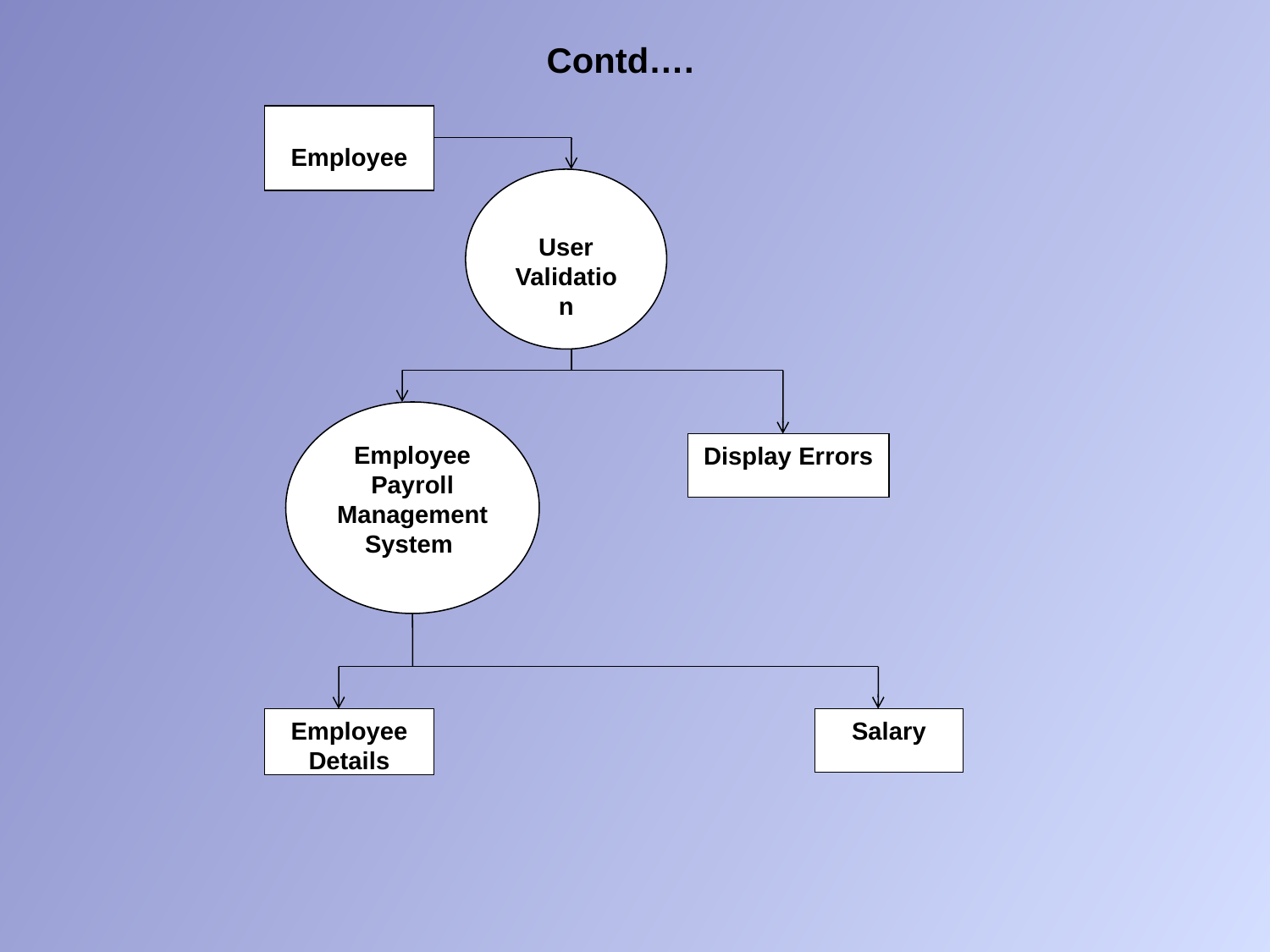

Contd….

Employee

User Validation
Employee Payroll Management System

Display Errors

Employee Details
Salary